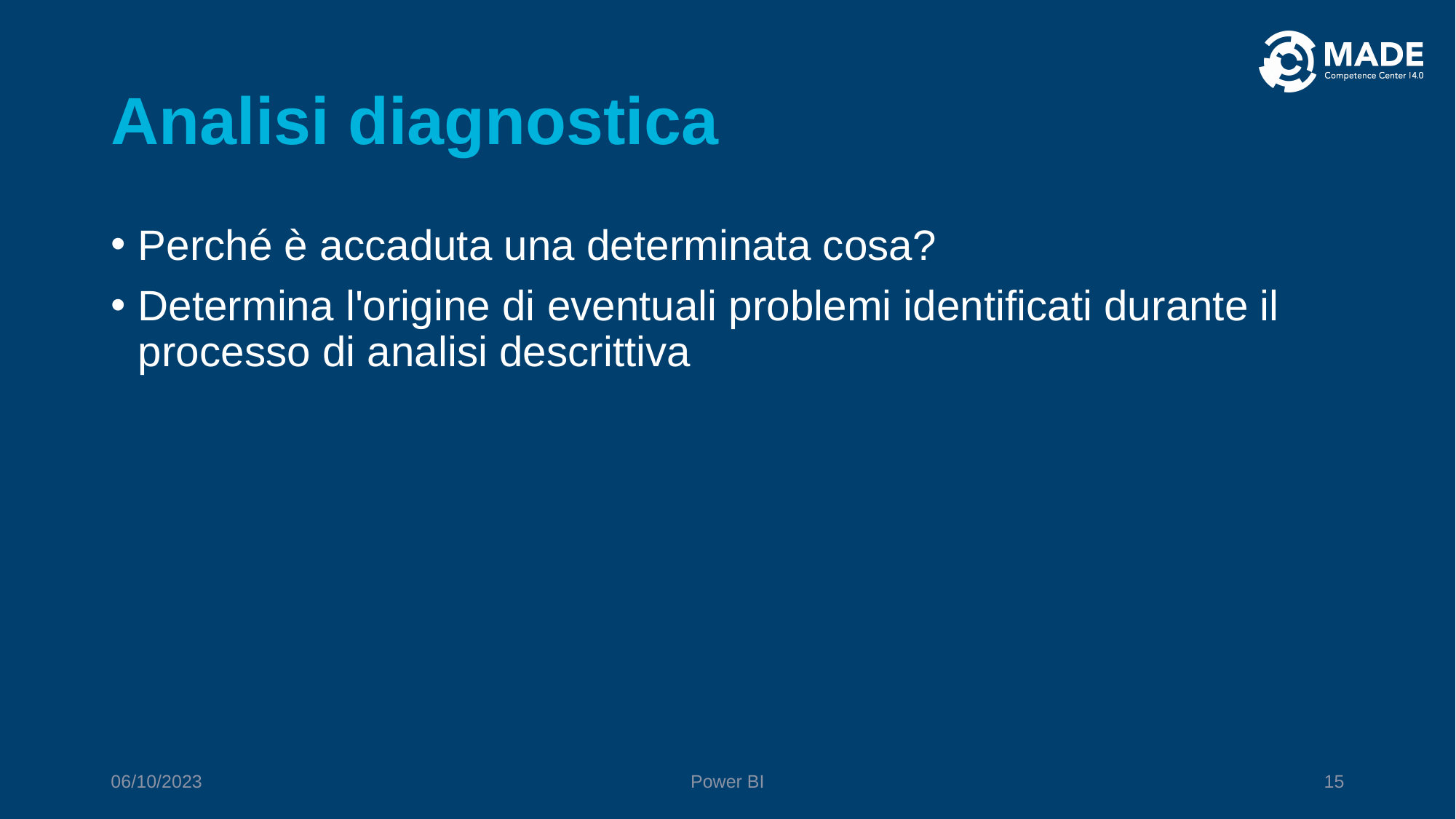

# Analisi diagnostica
Perché è accaduta una determinata cosa?
Determina l'origine di eventuali problemi identificati durante il processo di analisi descrittiva
06/10/2023
Power BI
15